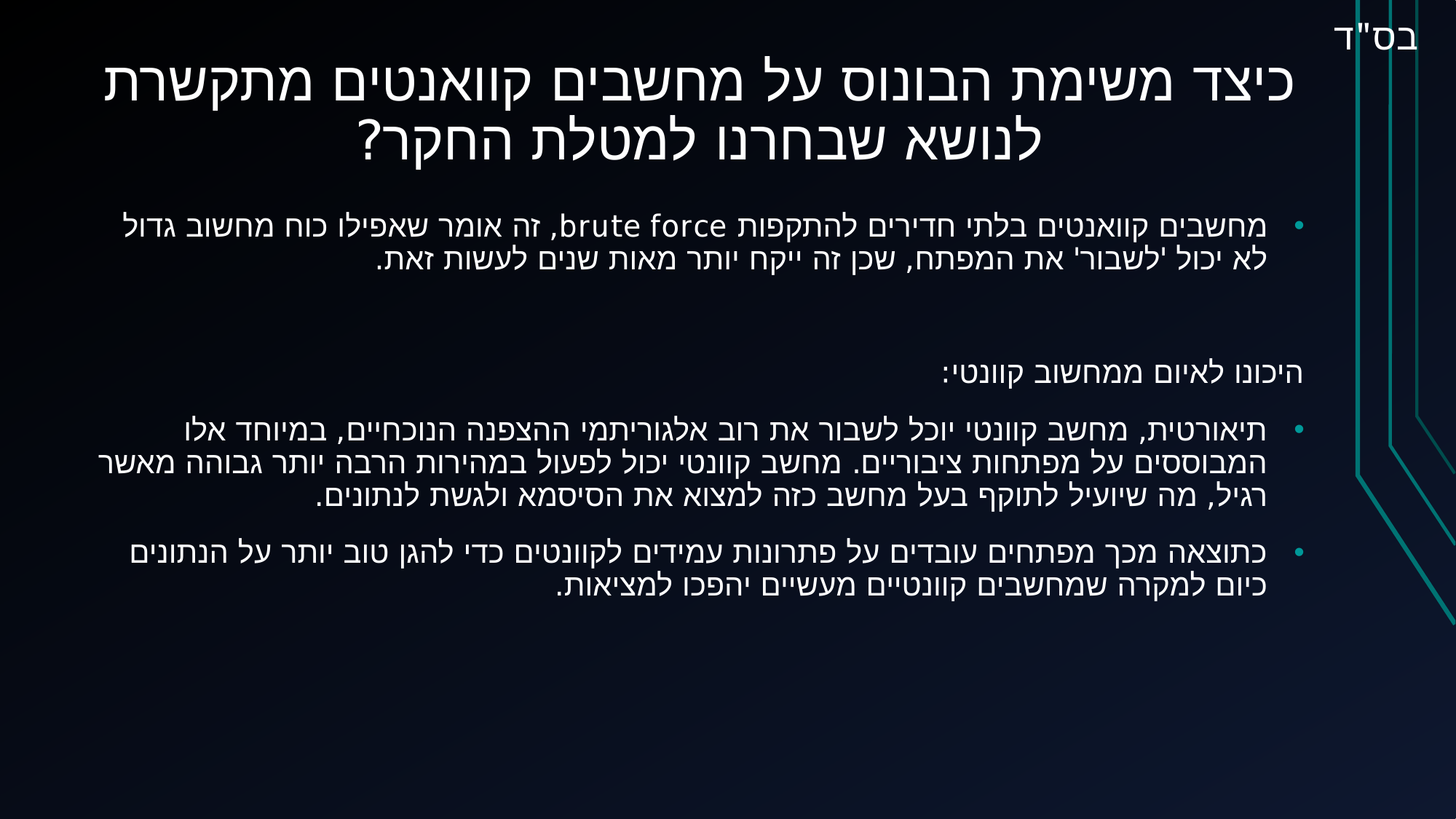

בס"ד
# כיצד משימת הבונוס על מחשבים קוואנטים מתקשרת לנושא שבחרנו למטלת החקר?
מחשבים קוואנטים בלתי חדירים להתקפות brute force, זה אומר שאפילו כוח מחשוב גדול לא יכול 'לשבור' את המפתח, שכן זה ייקח יותר מאות שנים לעשות זאת.

היכונו לאיום ממחשוב קוונטי:
תיאורטית, מחשב קוונטי יוכל לשבור את רוב אלגוריתמי ההצפנה הנוכחיים, במיוחד אלו המבוססים על מפתחות ציבוריים. מחשב קוונטי יכול לפעול במהירות הרבה יותר גבוהה מאשר רגיל, מה שיועיל לתוקף בעל מחשב כזה למצוא את הסיסמא ולגשת לנתונים.
כתוצאה מכך מפתחים עובדים על פתרונות עמידים לקוונטים כדי להגן טוב יותר על הנתונים כיום למקרה שמחשבים קוונטיים מעשיים יהפכו למציאות.